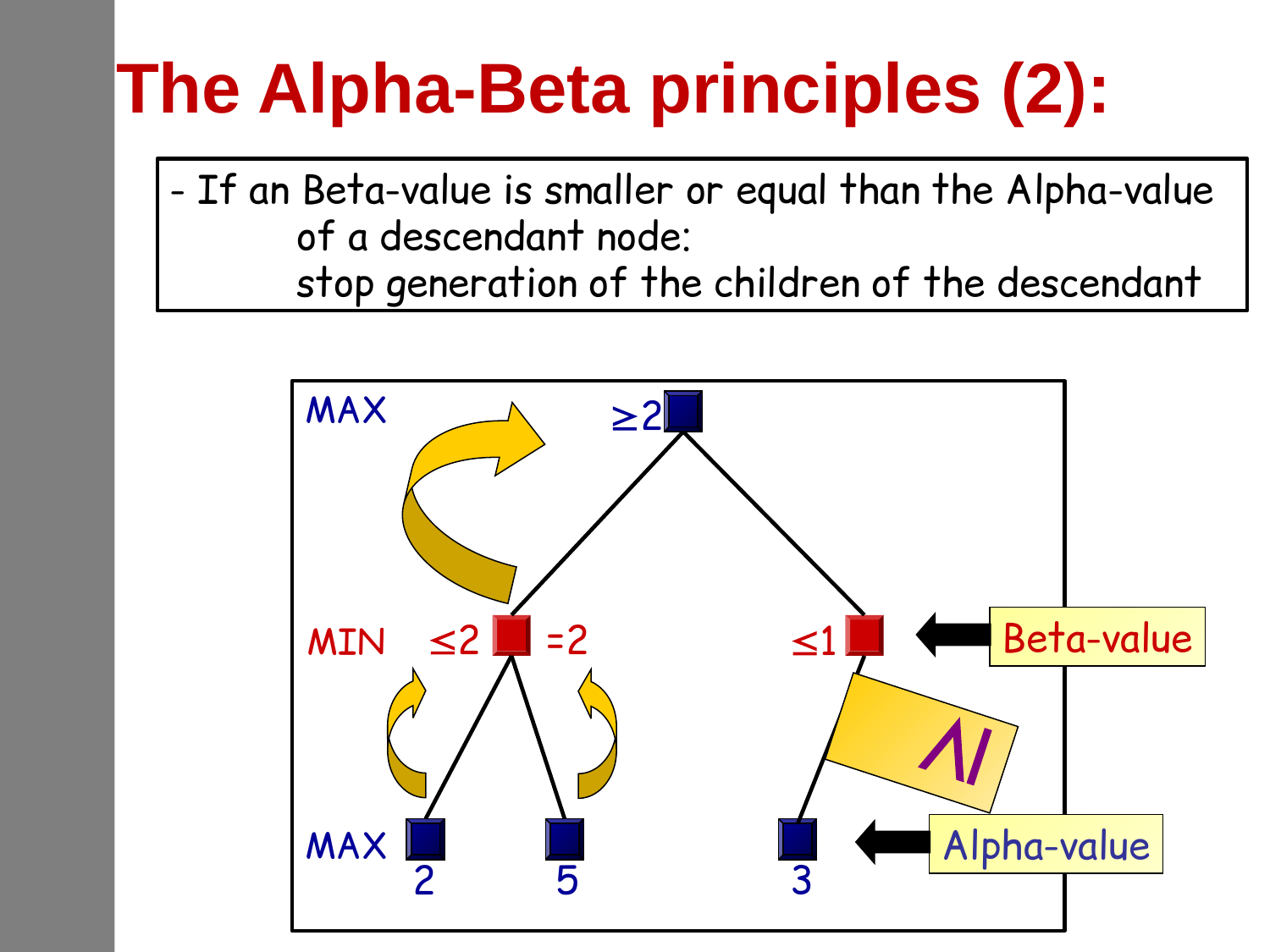

# The Alpha-Beta principles (2):
- If an Beta-value is smaller or equal than the Alpha-value 	of a descendant node:
	stop generation of the children of the descendant

MAX

MIN

MAX

2
≥2

3
Beta-value

≤2

=2

≤1

5
Alpha-value

 ≥